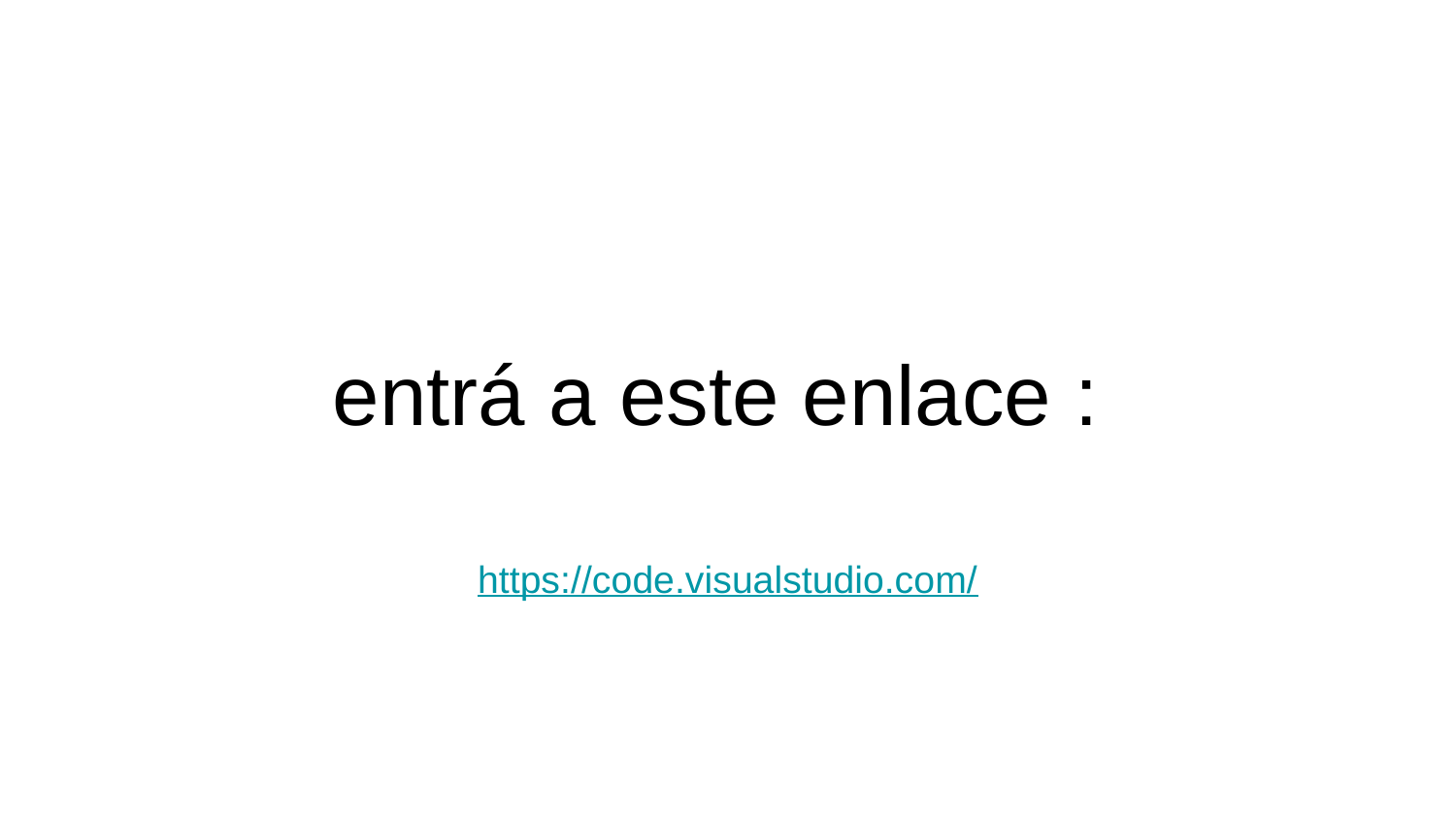

# entrá a este enlace :
https://code.visualstudio.com/